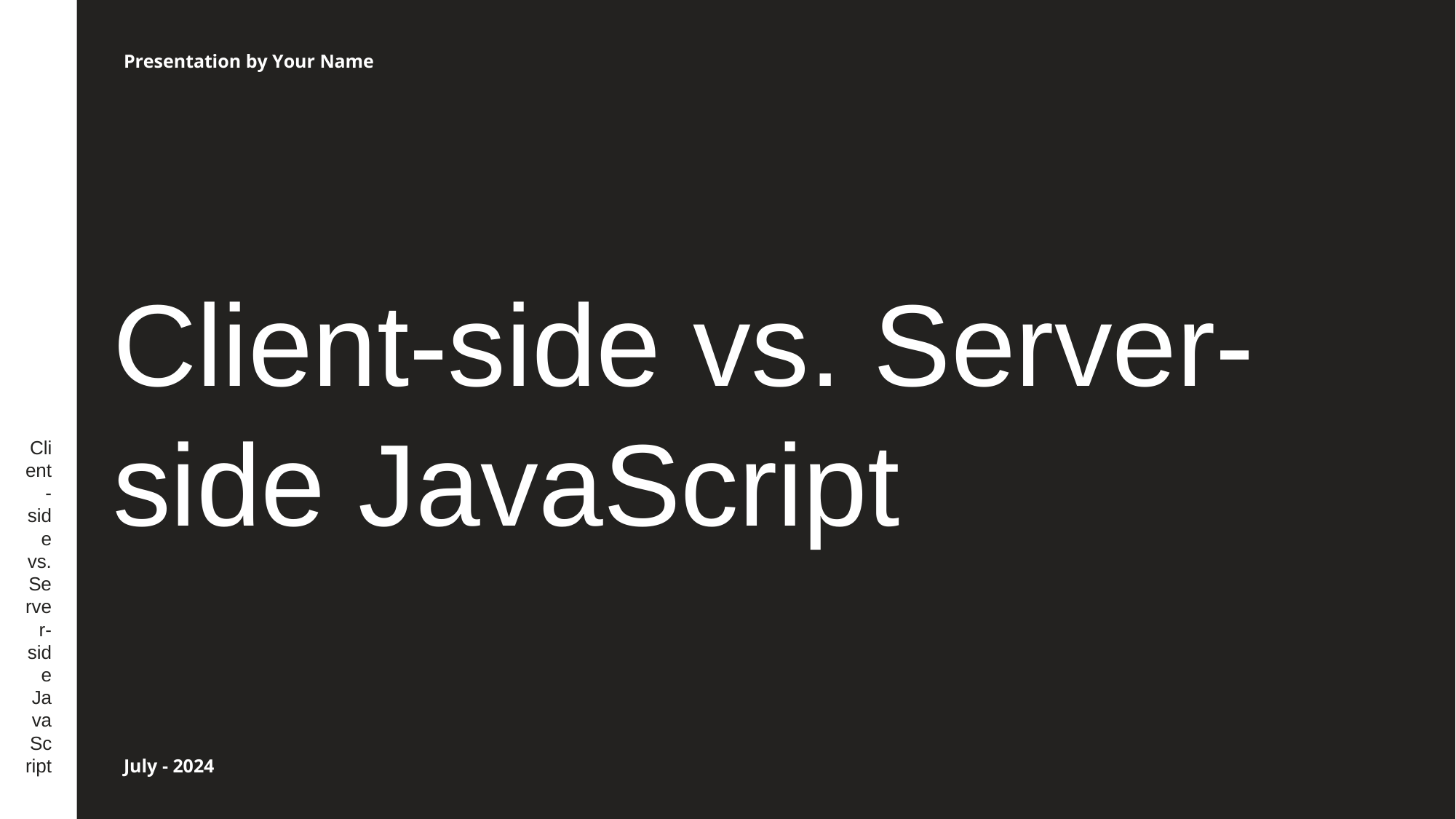

Client-side vs. Server-side JavaScript
Presentation by Your Name
# Client-side vs. Server-side JavaScript
July - 2024